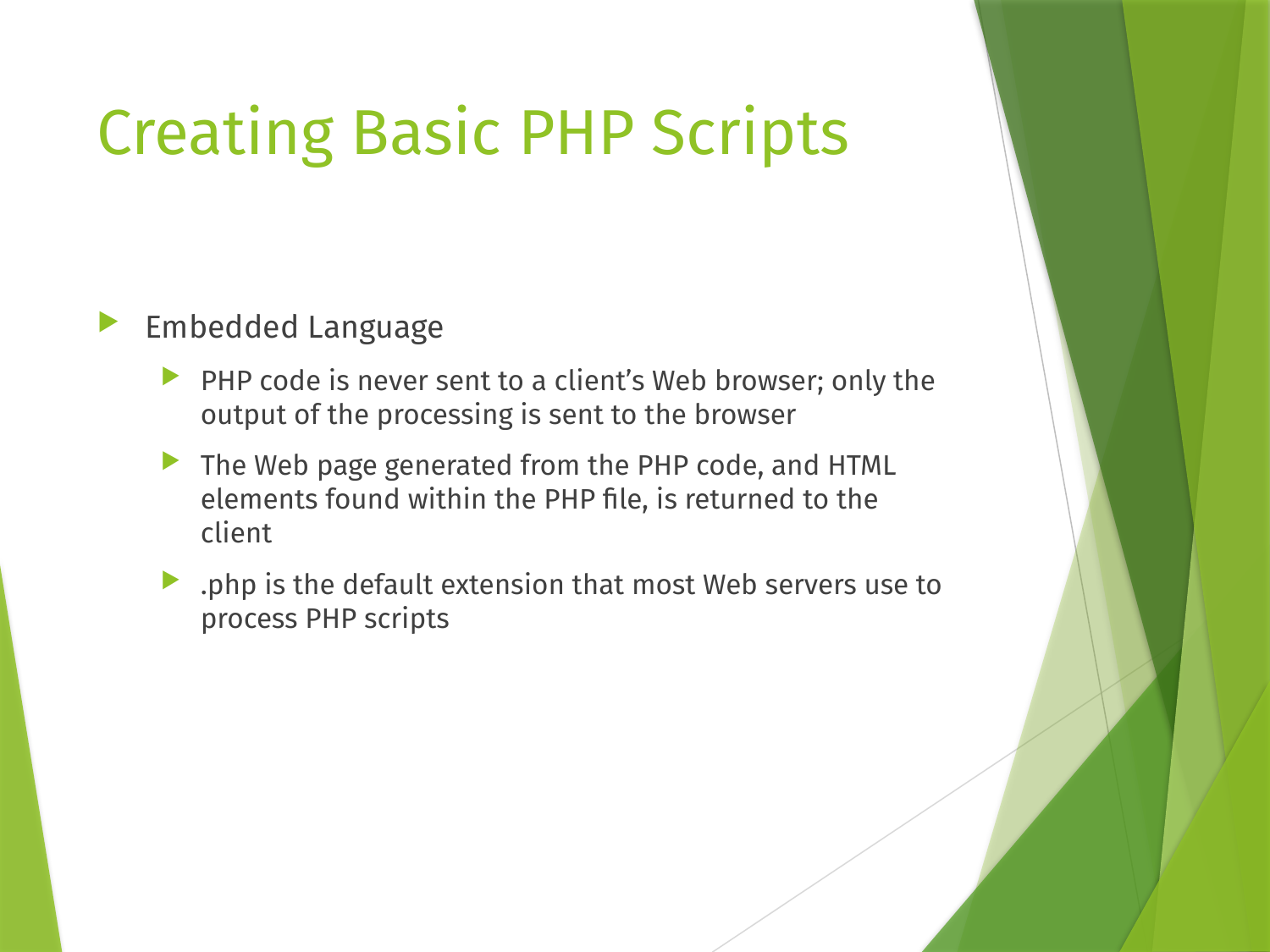

# Creating Basic PHP Scripts
Embedded Language
PHP code is never sent to a client’s Web browser; only the output of the processing is sent to the browser
The Web page generated from the PHP code, and HTML elements found within the PHP file, is returned to the client
.php is the default extension that most Web servers use to process PHP scripts